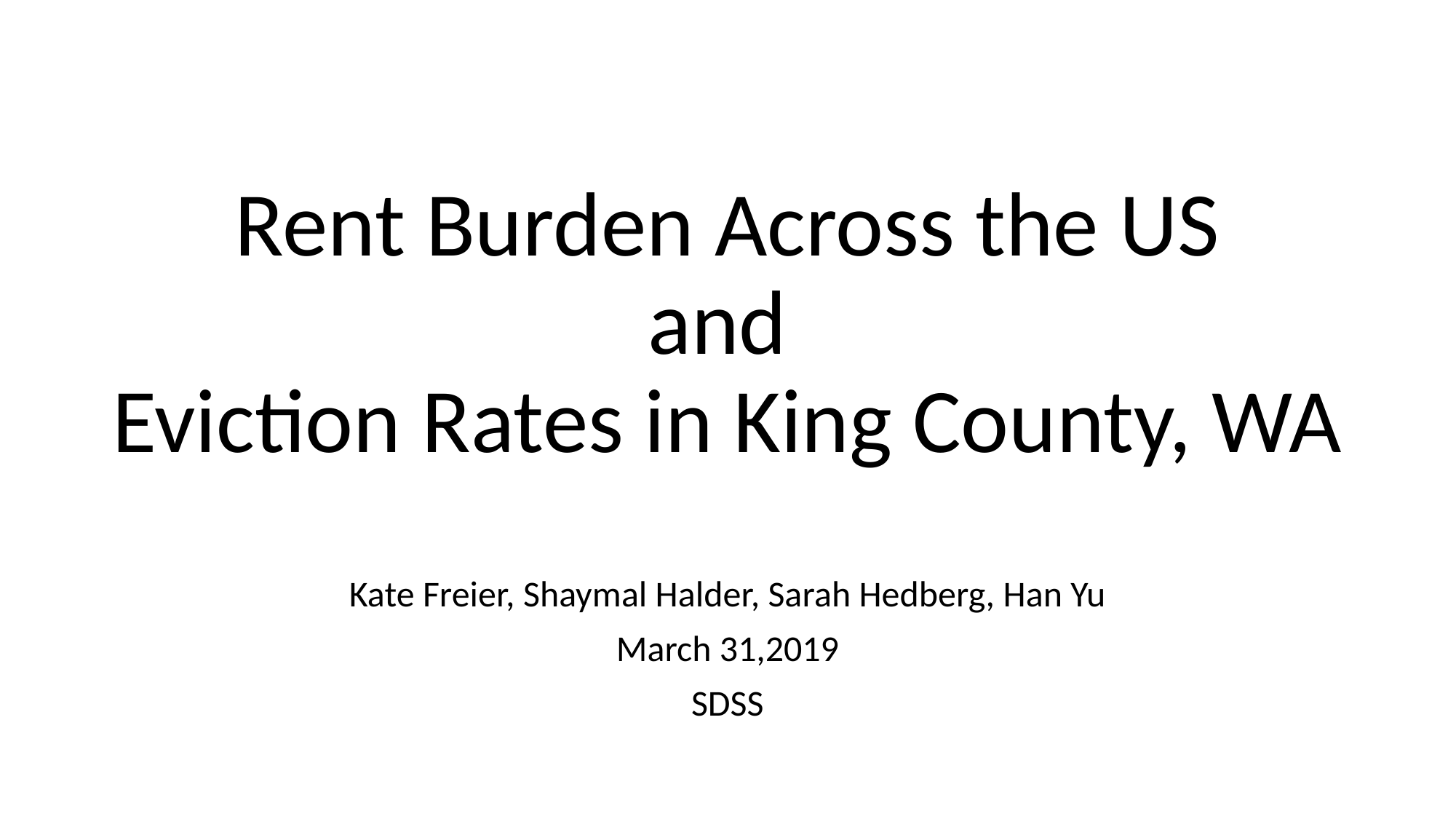

# Rent Burden Across the US and Eviction Rates in King County, WA

Kate Freier, Shaymal Halder, Sarah Hedberg, Han Yu
March 31,2019
SDSS